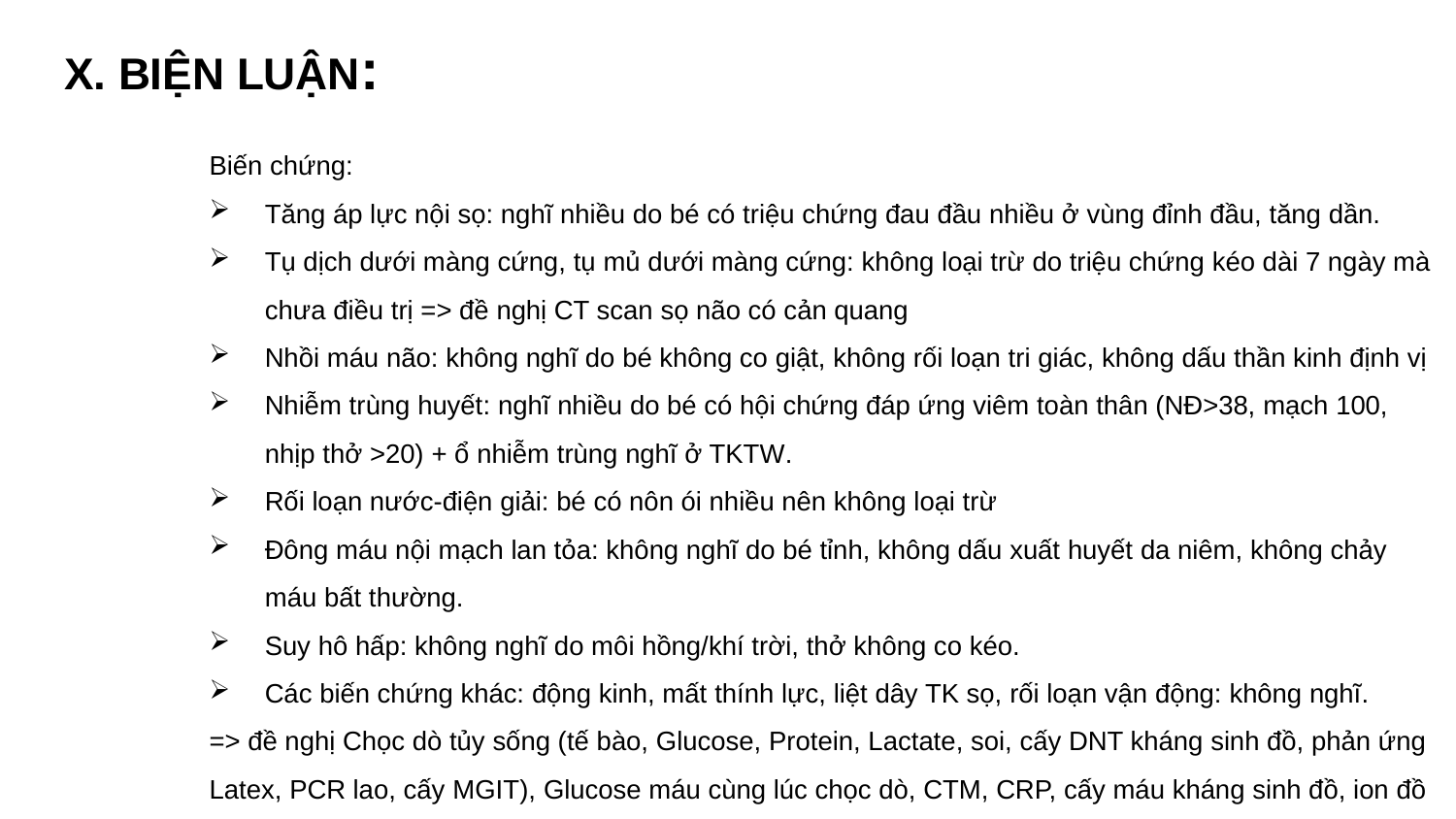

# X. BIỆN LUẬN:
Biến chứng:
Tăng áp lực nội sọ: nghĩ nhiều do bé có triệu chứng đau đầu nhiều ở vùng đỉnh đầu, tăng dần.
Tụ dịch dưới màng cứng, tụ mủ dưới màng cứng: không loại trừ do triệu chứng kéo dài 7 ngày mà chưa điều trị => đề nghị CT scan sọ não có cản quang
Nhồi máu não: không nghĩ do bé không co giật, không rối loạn tri giác, không dấu thần kinh định vị
Nhiễm trùng huyết: nghĩ nhiều do bé có hội chứng đáp ứng viêm toàn thân (NĐ>38, mạch 100, nhịp thở >20) + ổ nhiễm trùng nghĩ ở TKTW.
Rối loạn nước-điện giải: bé có nôn ói nhiều nên không loại trừ
Đông máu nội mạch lan tỏa: không nghĩ do bé tỉnh, không dấu xuất huyết da niêm, không chảy máu bất thường.
Suy hô hấp: không nghĩ do môi hồng/khí trời, thở không co kéo.
Các biến chứng khác: động kinh, mất thính lực, liệt dây TK sọ, rối loạn vận động: không nghĩ.
=> đề nghị Chọc dò tủy sống (tế bào, Glucose, Protein, Lactate, soi, cấy DNT kháng sinh đồ, phản ứng Latex, PCR lao, cấy MGIT), Glucose máu cùng lúc chọc dò, CTM, CRP, cấy máu kháng sinh đồ, ion đồ